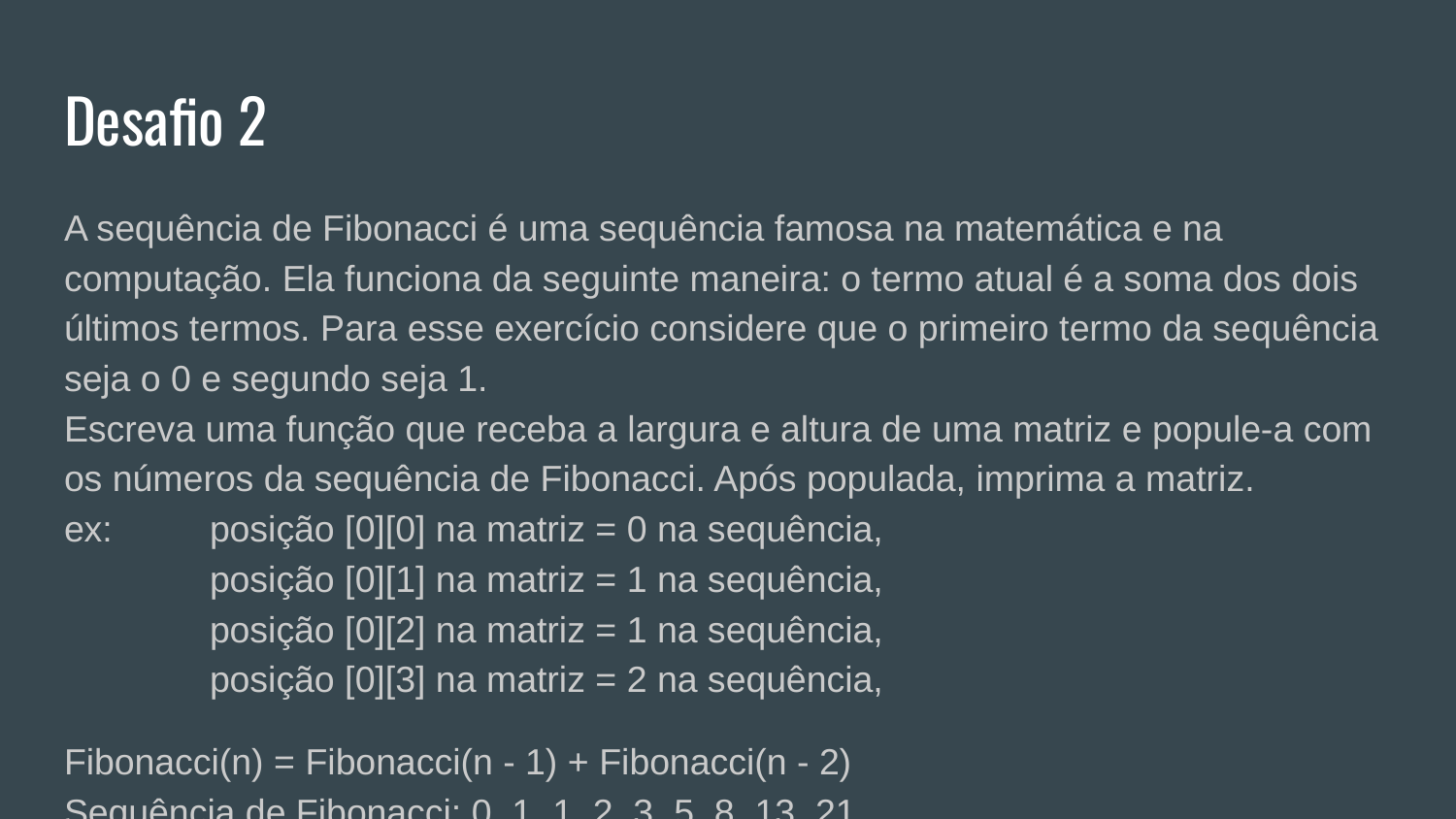

# Desafio 2
A sequência de Fibonacci é uma sequência famosa na matemática e na computação. Ela funciona da seguinte maneira: o termo atual é a soma dos dois últimos termos. Para esse exercício considere que o primeiro termo da sequência seja o 0 e segundo seja 1.
Escreva uma função que receba a largura e altura de uma matriz e popule-a com os números da sequência de Fibonacci. Após populada, imprima a matriz.
ex:	posição [0][0] na matriz = 0 na sequência,
	posição [0][1] na matriz = 1 na sequência,
	posição [0][2] na matriz = 1 na sequência,
	posição [0][3] na matriz = 2 na sequência,
Fibonacci(n) = Fibonacci(n - 1) + Fibonacci(n - 2)
Sequência de Fibonacci: 0, 1, 1, 2, 3, 5, 8, 13, 21...